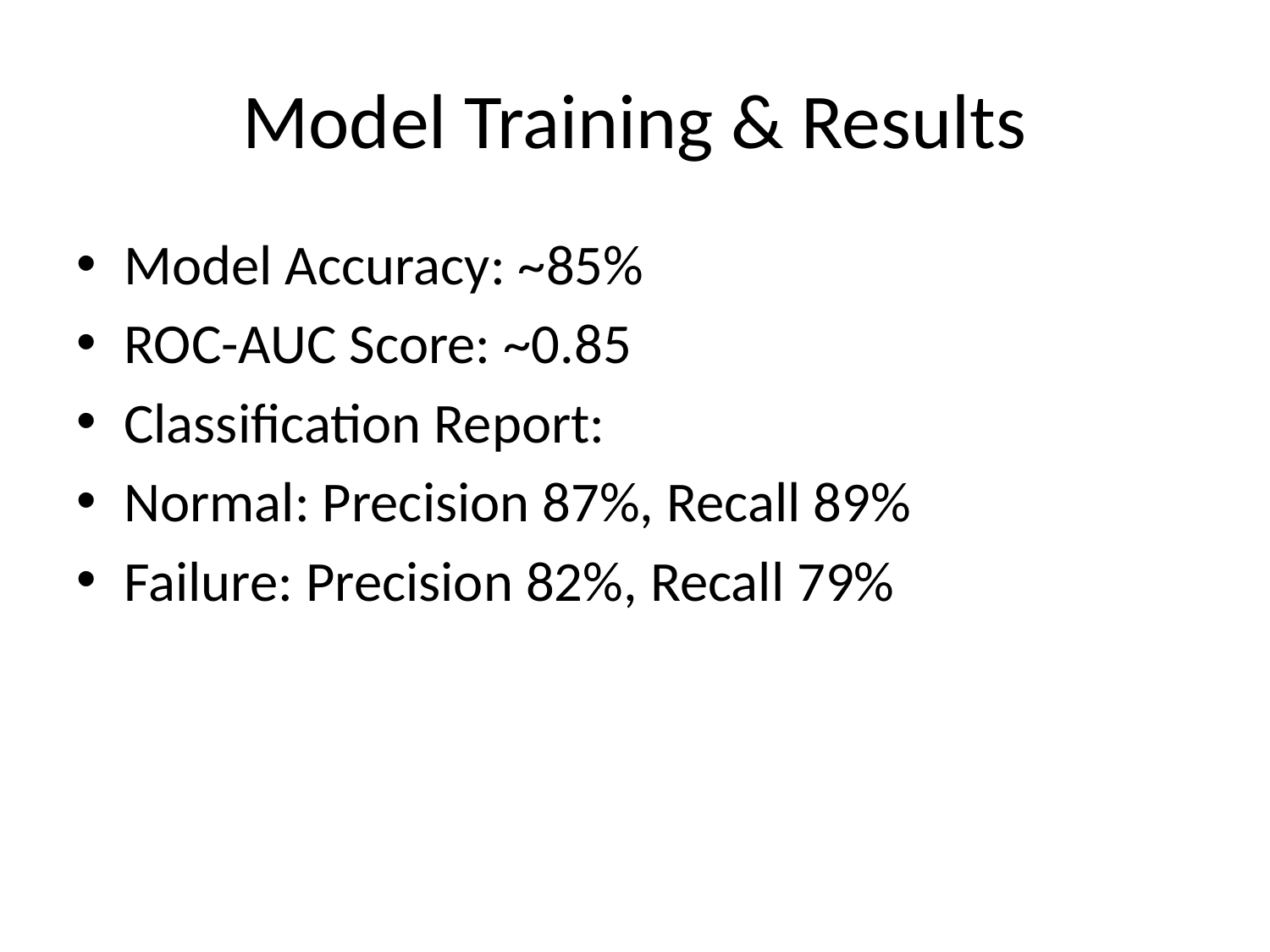

# Model Training & Results
Model Accuracy: ~85%
ROC-AUC Score: ~0.85
Classification Report:
Normal: Precision 87%, Recall 89%
Failure: Precision 82%, Recall 79%